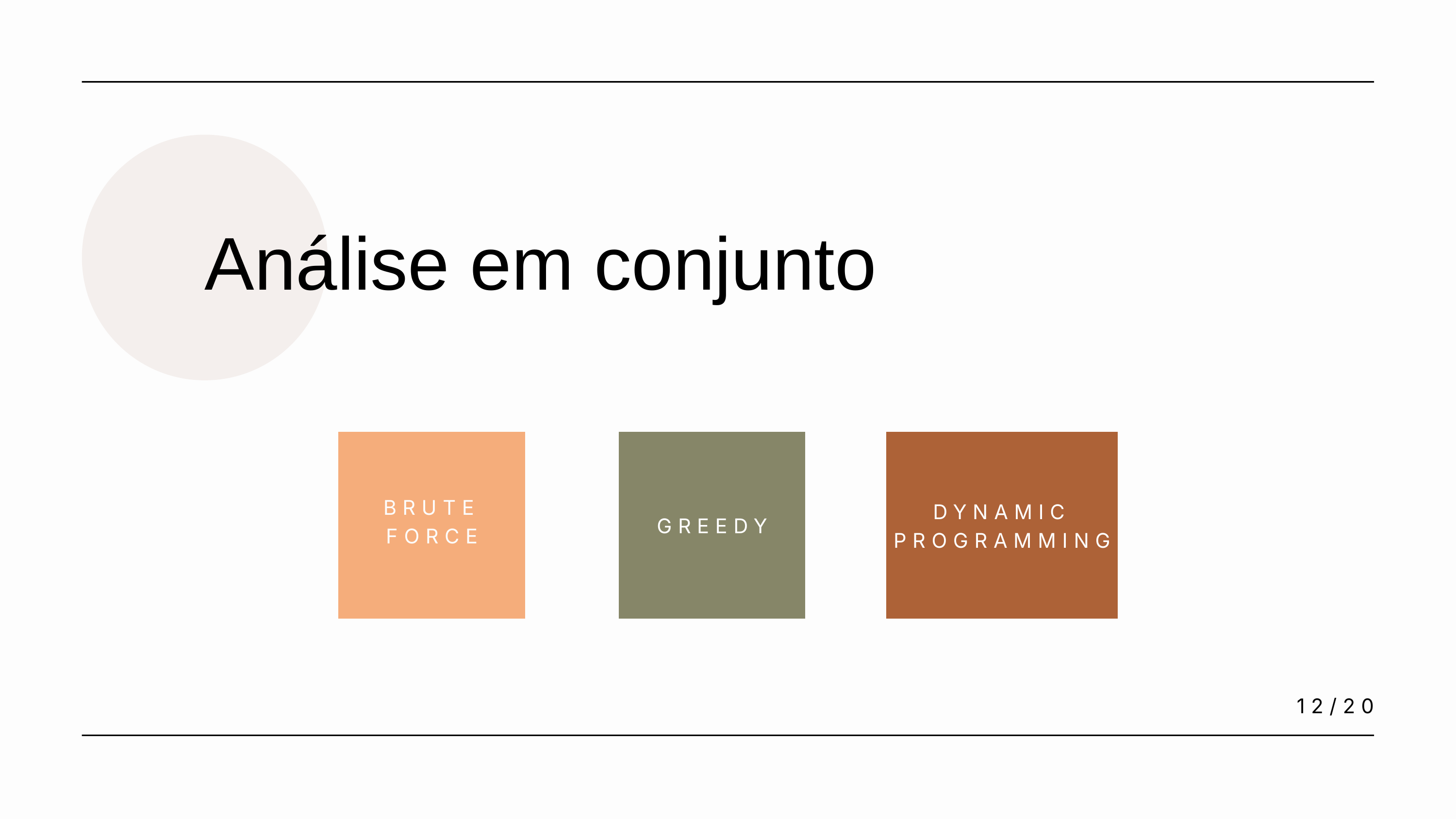

Análise em conjunto

BRUTE FORCE
DYNAMIC PROGRAMMING
GREEDY
12/20